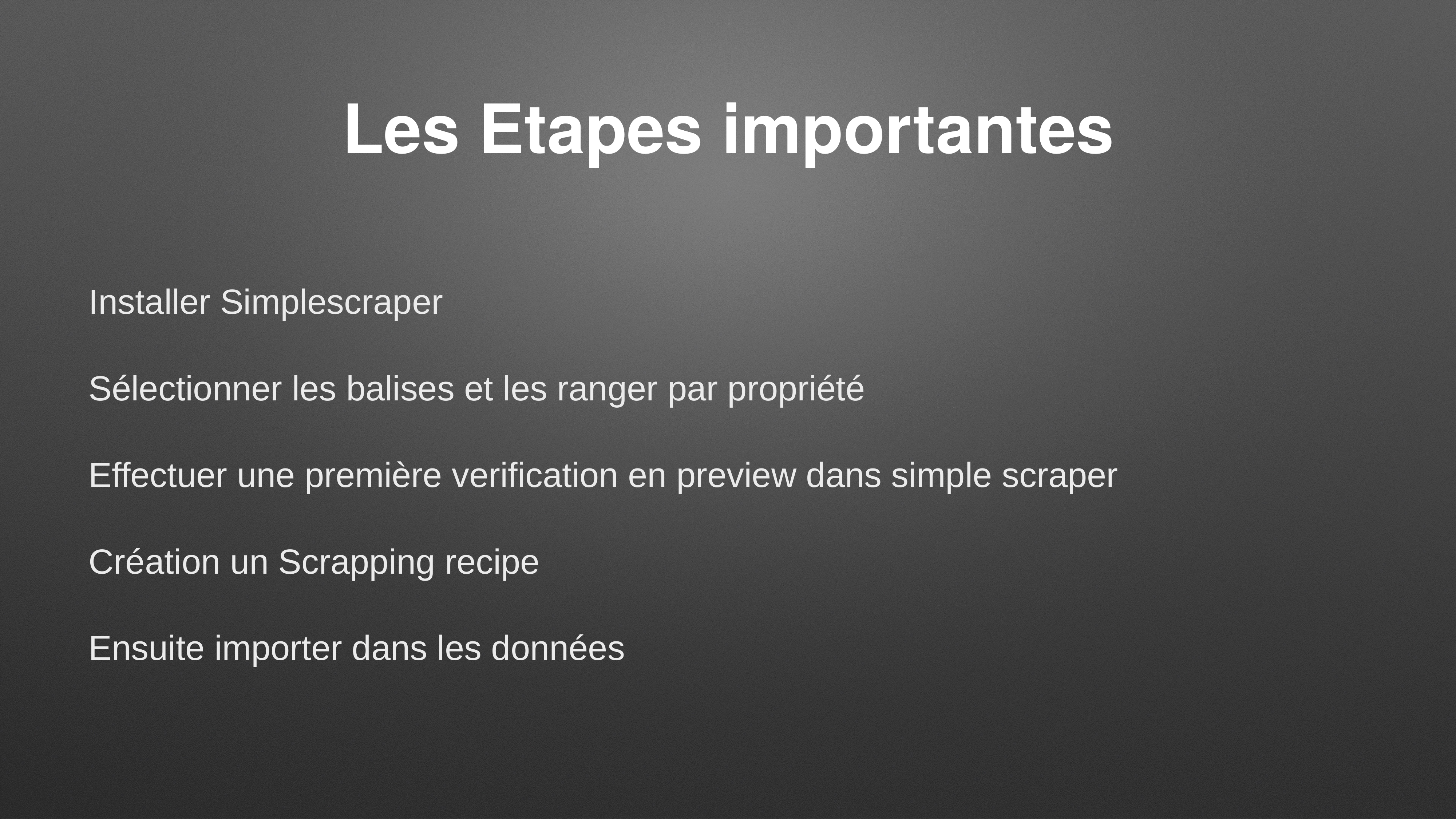

# Les Etapes importantes
Installer Simplescraper
Sélectionner les balises et les ranger par propriété
Effectuer une première verification en preview dans simple scraper
Création un Scrapping recipe
Ensuite importer dans les données